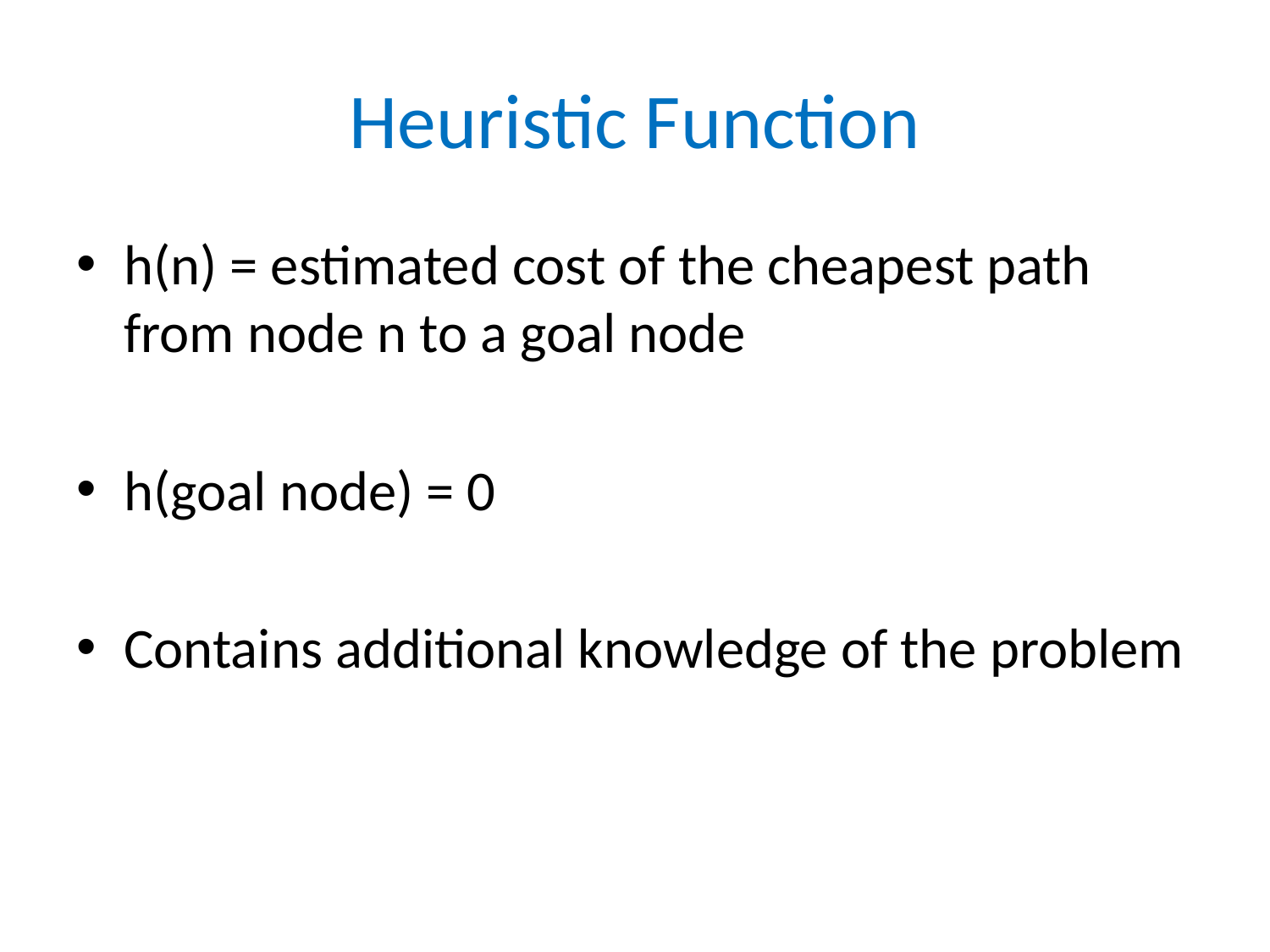

# Heuristic Function
h(n) = estimated cost of the cheapest path from node n to a goal node

h(goal node) = 0

Contains additional knowledge of the problem